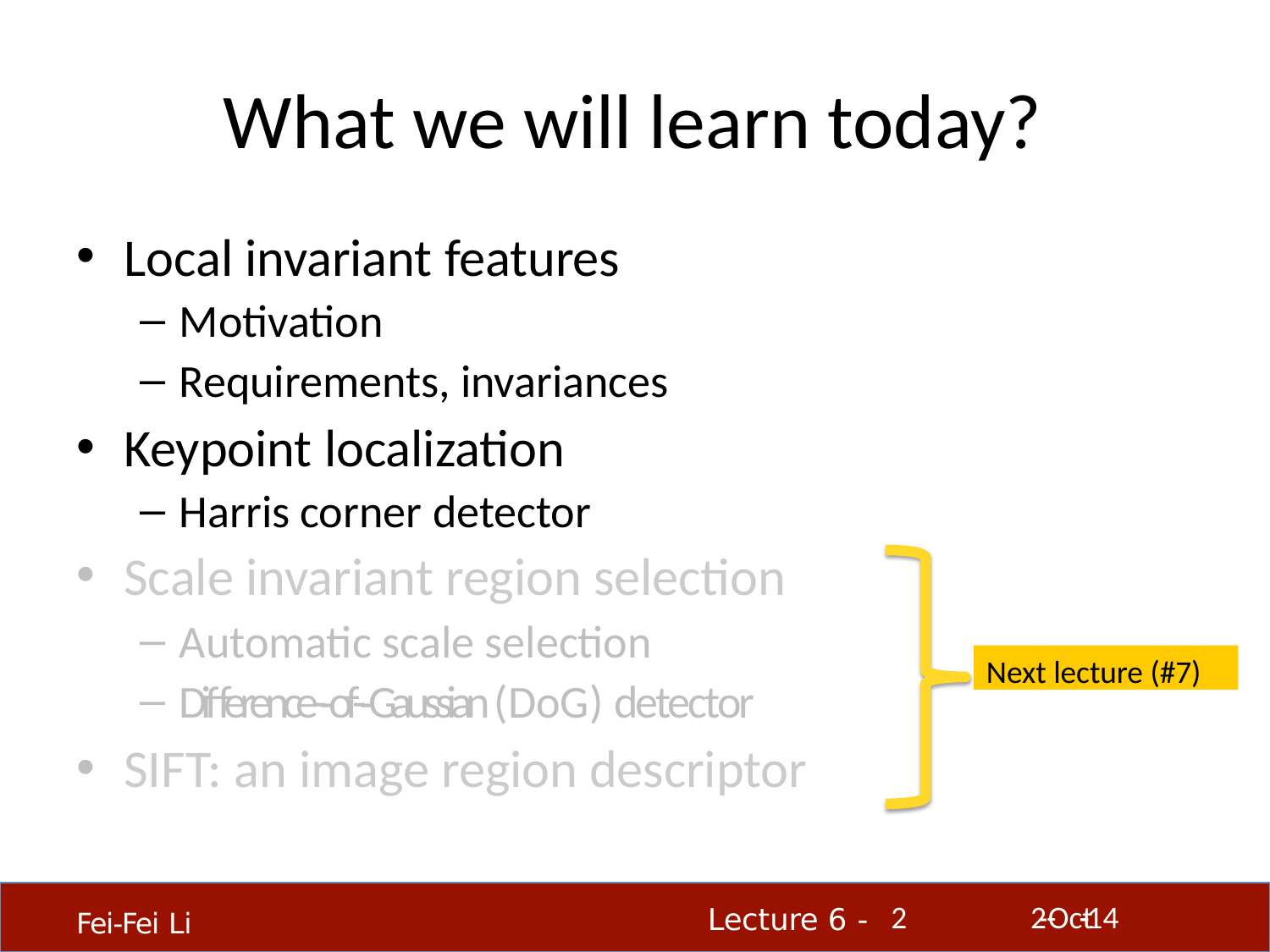

# What we will learn today?
Local invariant features
Motivation
Requirements, invariances
Keypoint localization
Harris corner detector
Scale invariant region selection

Automatic scale selection
Diﬀerence-­‐of-­‐Gaussian (DoG) detector
SIFT: an image region descriptor
Next lecture (#7)
2
2-­‐Oct-­‐14
Lecture 6 -
Fei-Fei Li